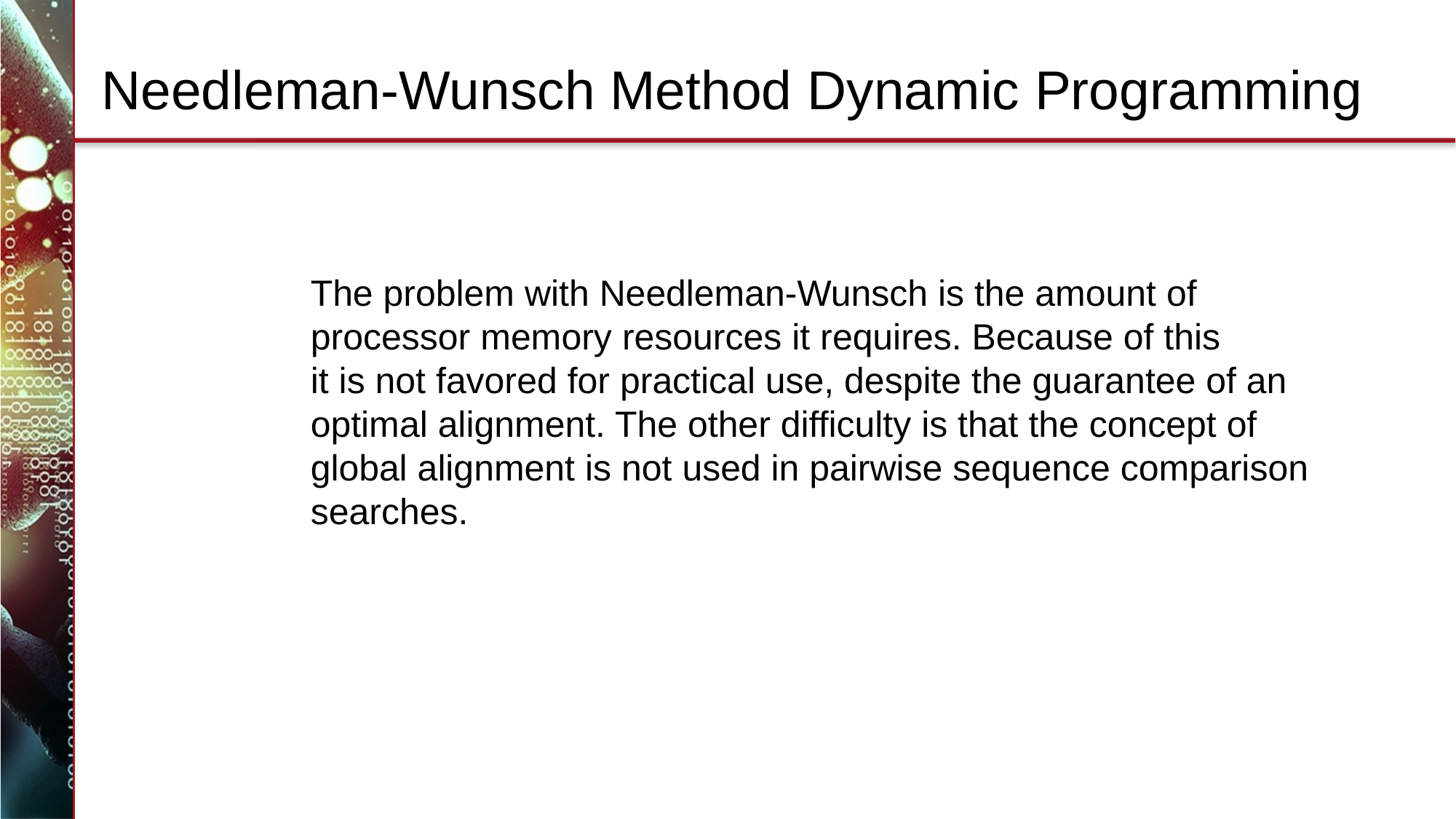

# Needleman-Wunsch Method Dynamic Programming
The problem with Needleman-Wunsch is the amount of
processor memory resources it requires. Because of this
it is not favored for practical use, despite the guarantee of an
optimal alignment. The other difficulty is that the concept of
global alignment is not used in pairwise sequence comparison
searches.